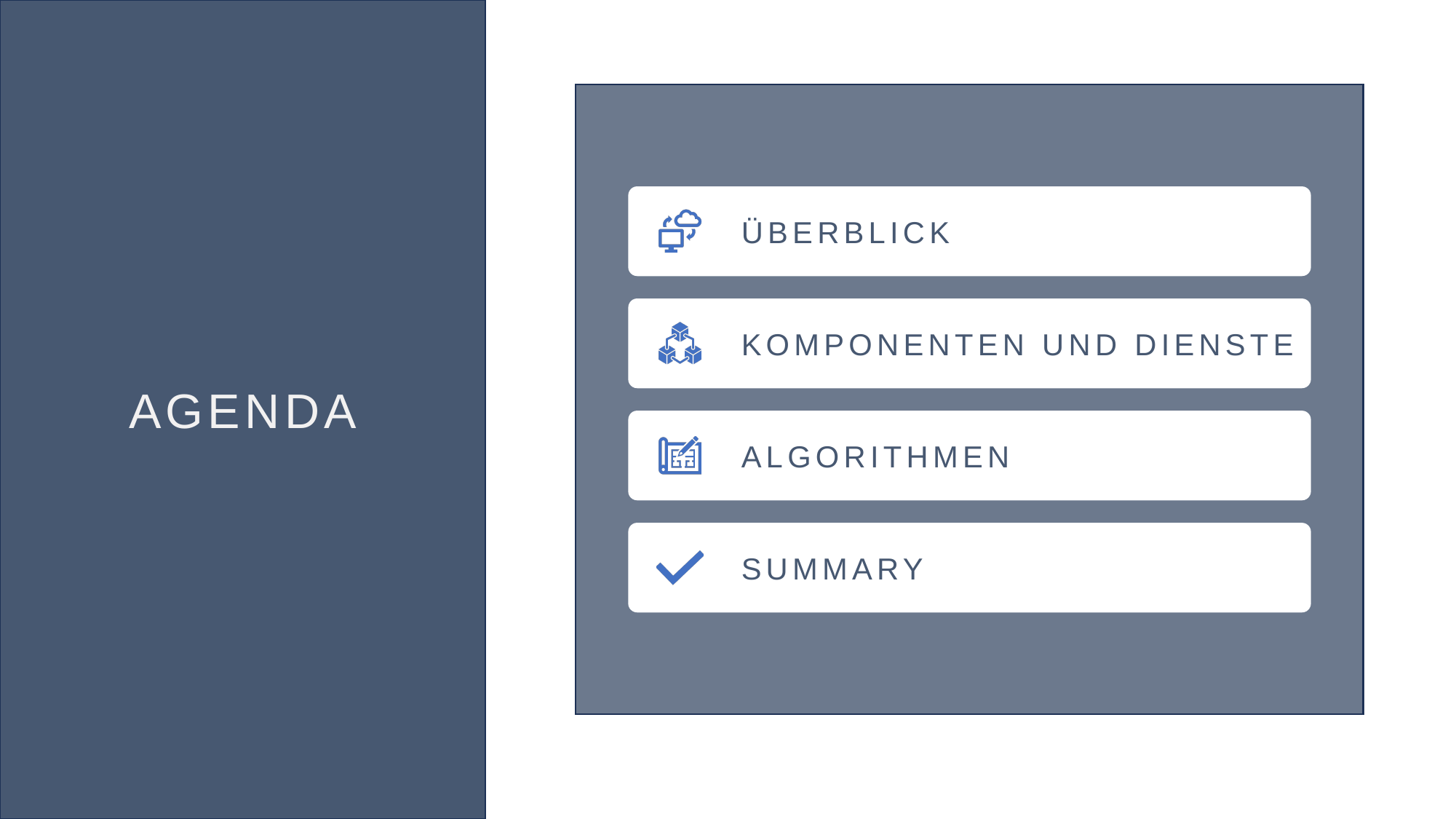

Überblick
Komponenten und Dienste
Algorithmen
Summary
AGENDA